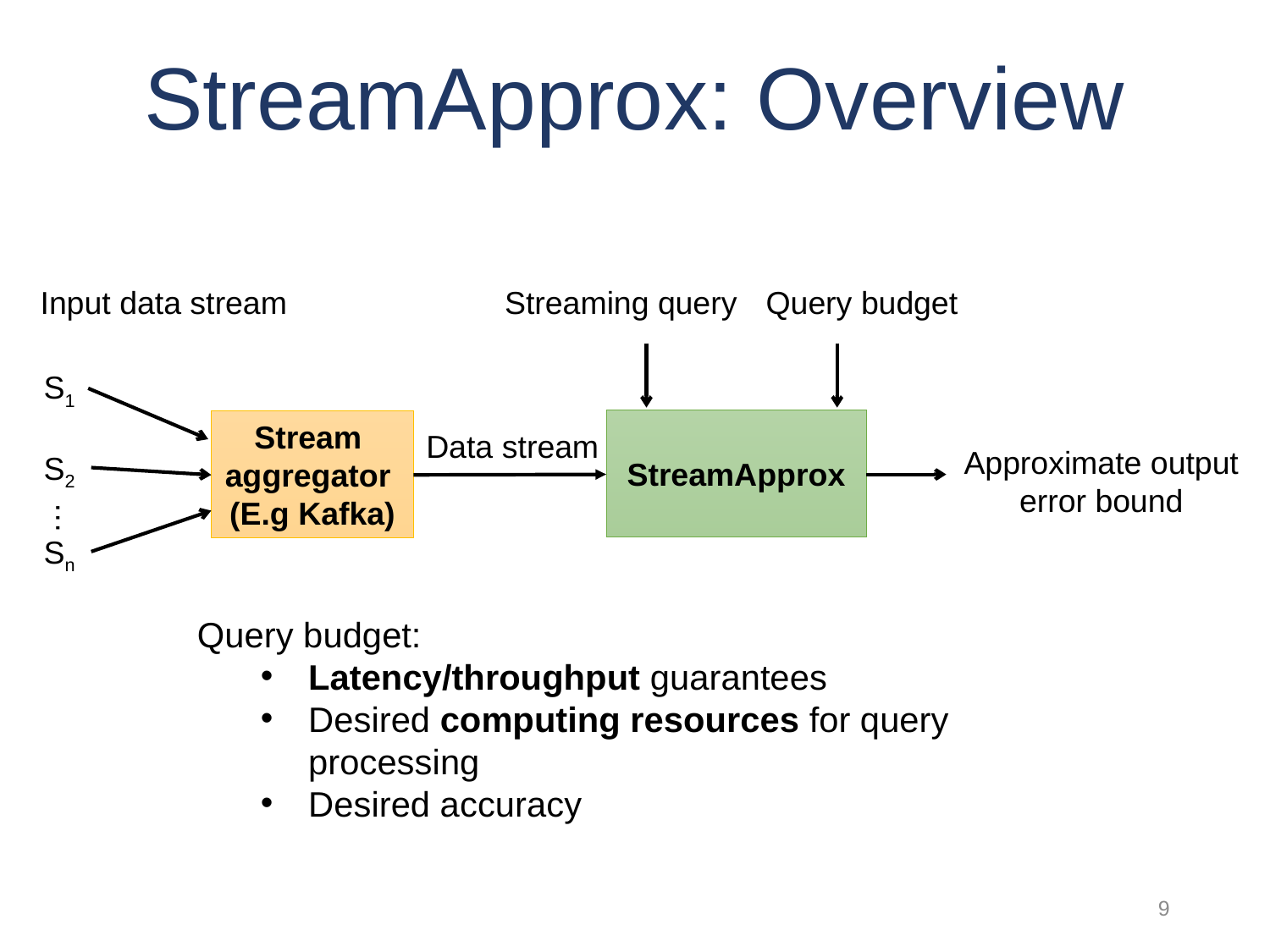

# StreamApprox: Overview
Input data stream
Streaming query
Query budget

StreamApprox

Approximate output error bound
S1
Stream
aggregator
(E.g Kafka)
Data stream
S2
…
Sn
Query budget:
Latency/throughput guarantees
Desired computing resources for query processing
Desired accuracy
9